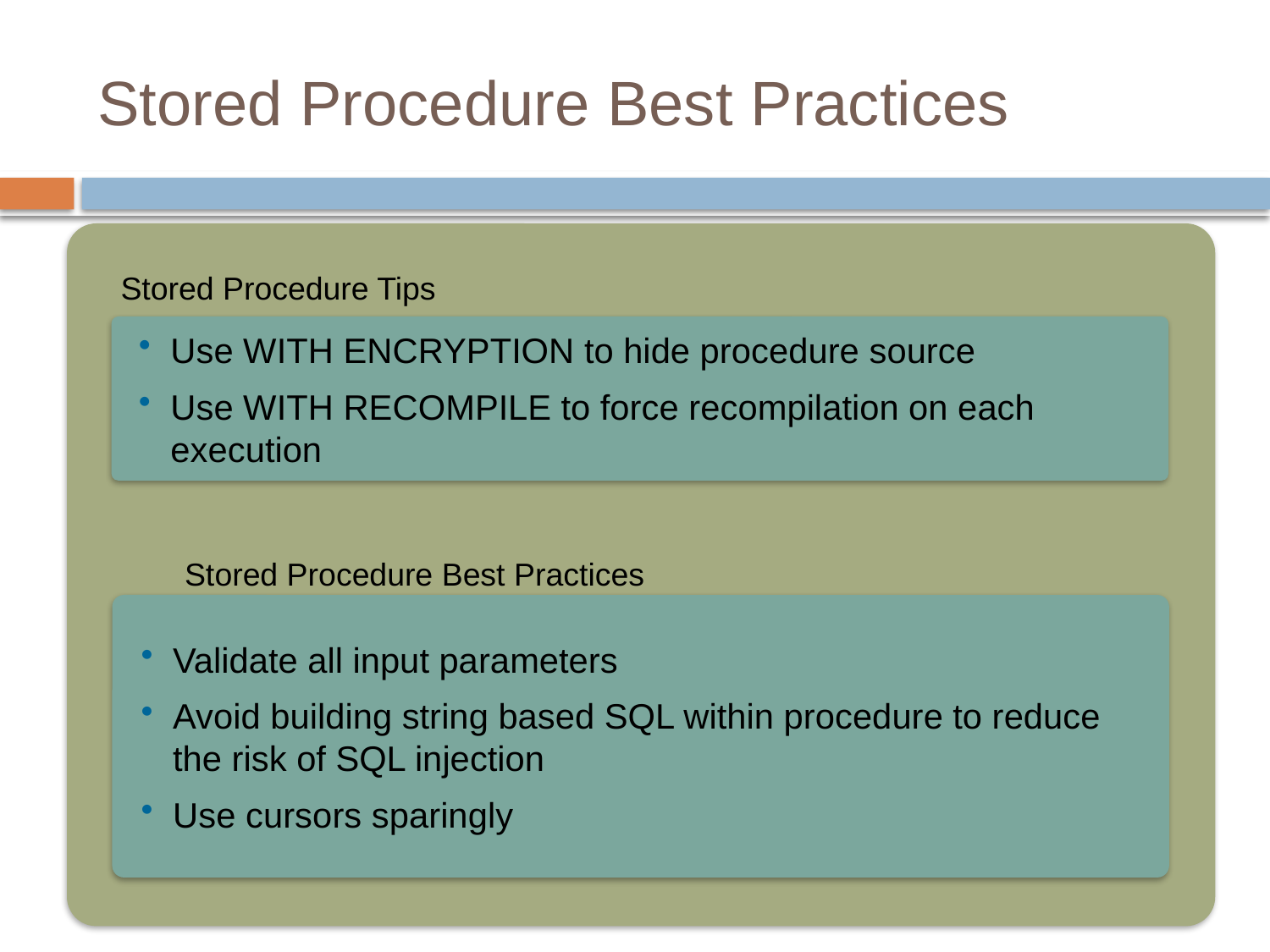

# Stored Procedure Best Practices

Stored Procedure Tips

Use WITH ENCRYPTION to hide procedure source
Use WITH RECOMPILE to force recompilation on each execution
Stored Procedure Best Practices
Validate all input parameters
Avoid building string based SQL within procedure to reduce the risk of SQL injection
Use cursors sparingly